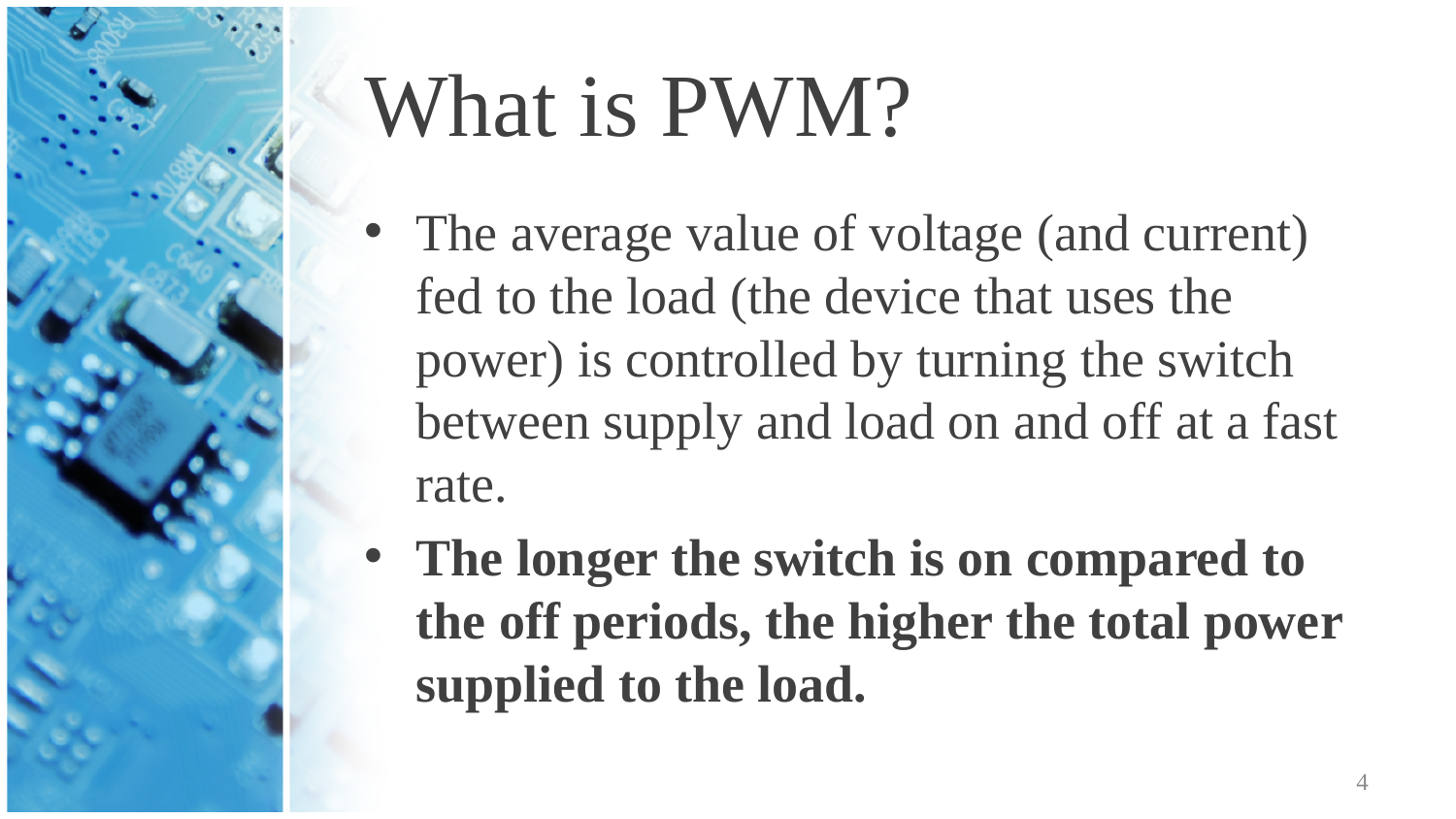

# What is PWM?
The average value of voltage (and current) fed to the load (the device that uses the power) is controlled by turning the switch between supply and load on and off at a fast rate.
The longer the switch is on compared to the off periods, the higher the total power supplied to the load.
4